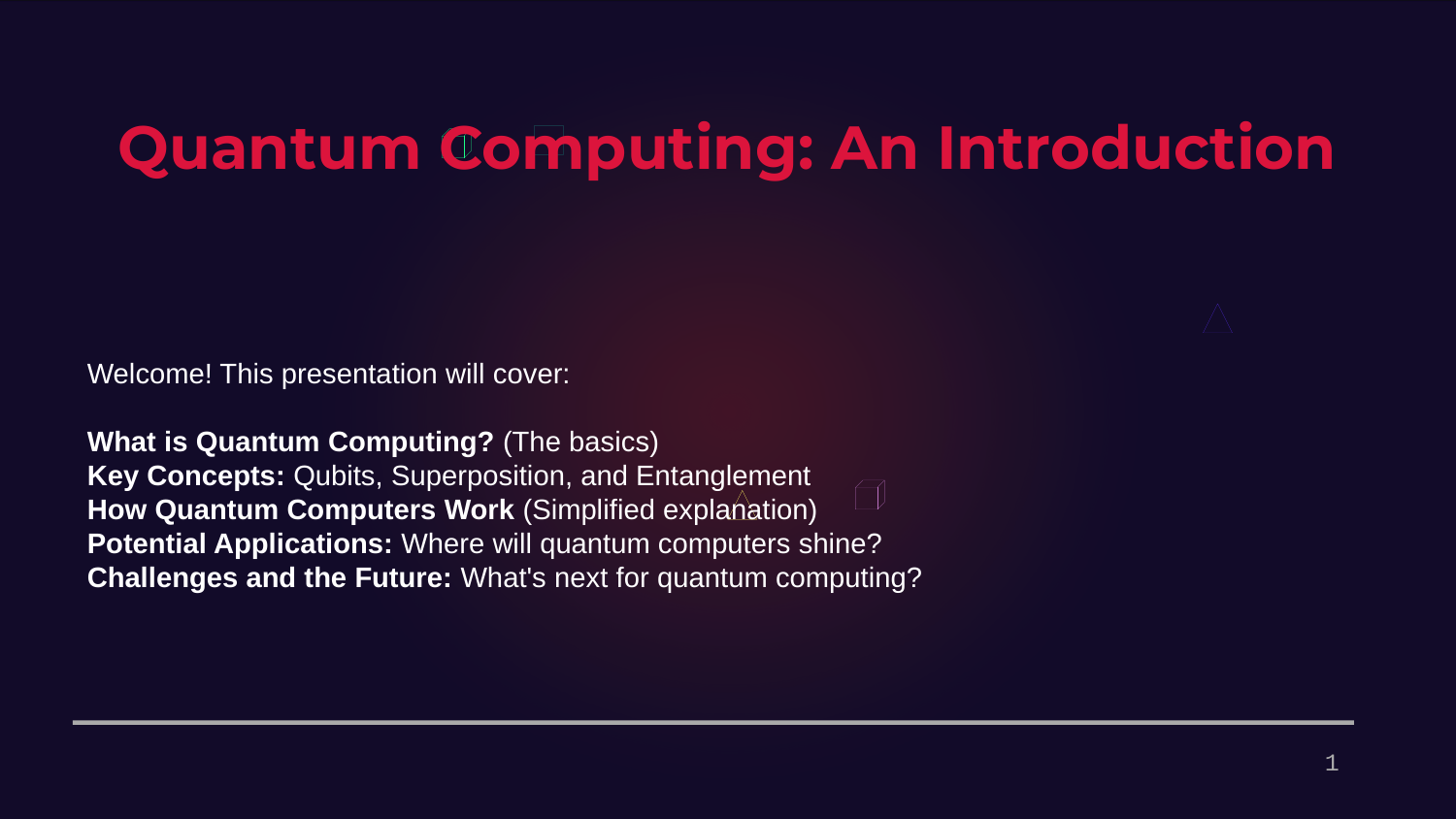

Quantum Computing: An Introduction

Welcome! This presentation will cover:

What is Quantum Computing? (The basics)
Key Concepts: Qubits, Superposition, and Entanglement
How Quantum Computers Work (Simplified explanation)
Potential Applications: Where will quantum computers shine?
Challenges and the Future: What's next for quantum computing?

1